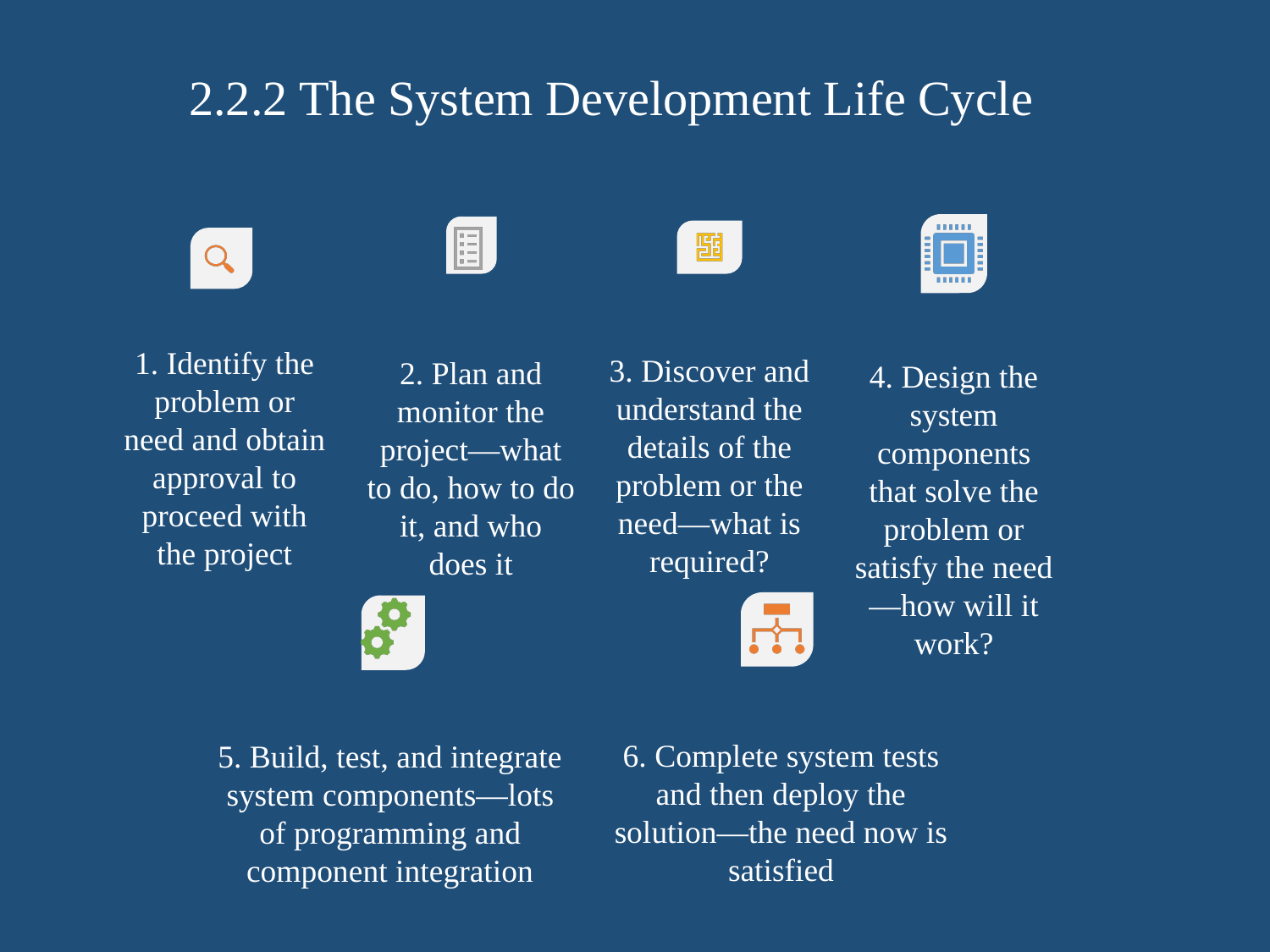

# 2.2.2 The System Development Life Cycle
1. Identify the problem or need and obtain approval to proceed with the project
2. Plan and monitor the project—what to do, how to do it, and who does it
3. Discover and understand the details of the problem or the need—what is required?
4. Design the system components that solve the problem or satisfy the need—how will it work?
5. Build, test, and integrate system components—lots of programming and component integration
6. Complete system tests and then deploy the solution—the need now is satisfied